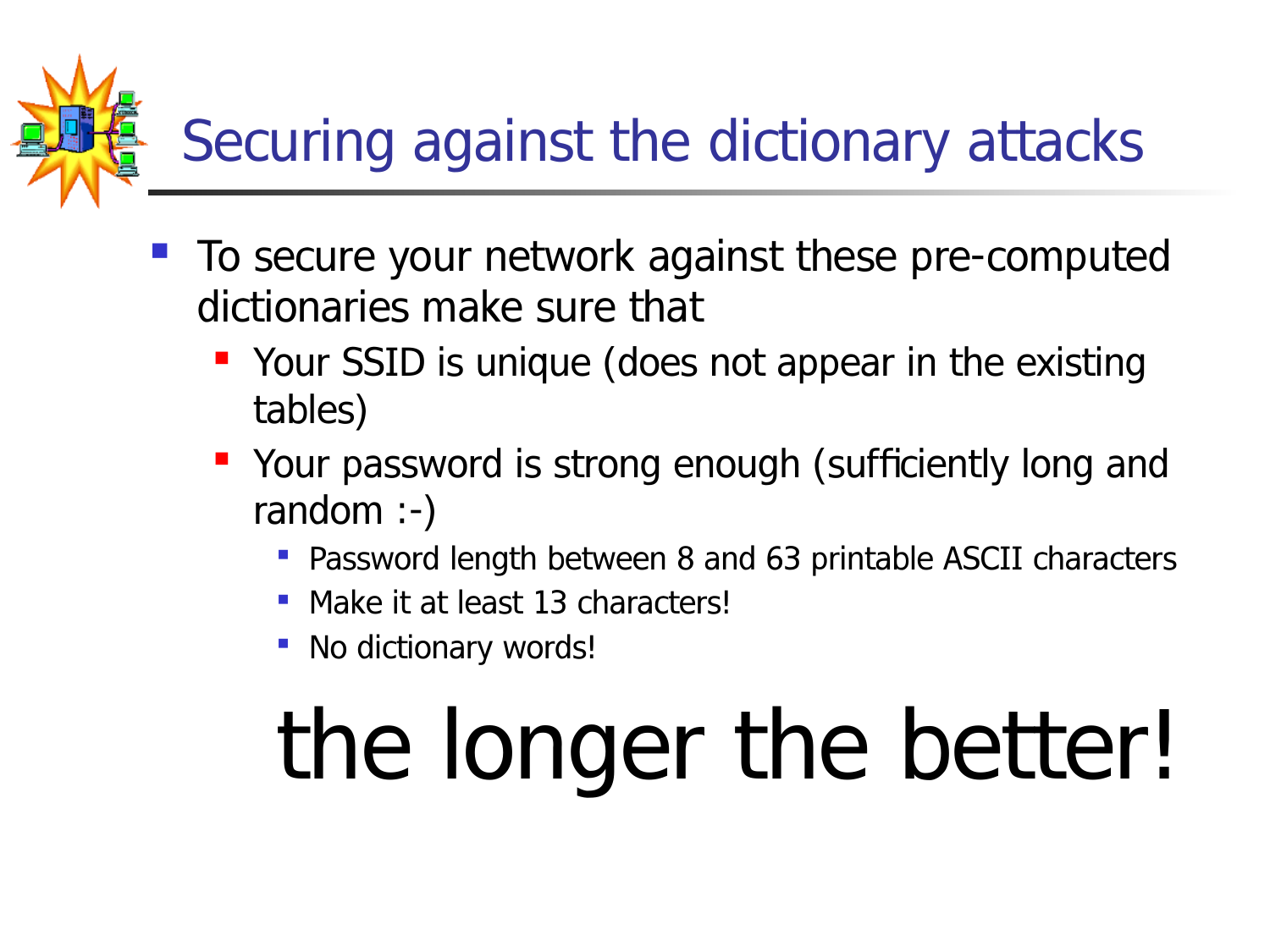

# Securing against the dictionary attacks
To secure your network against these pre-computed dictionaries make sure that
Your SSID is unique (does not appear in the existing tables)
Your password is strong enough (sufficiently long and random :-)
Password length between 8 and 63 printable ASCII characters
Make it at least 13 characters!
No dictionary words!
the longer the better!

16